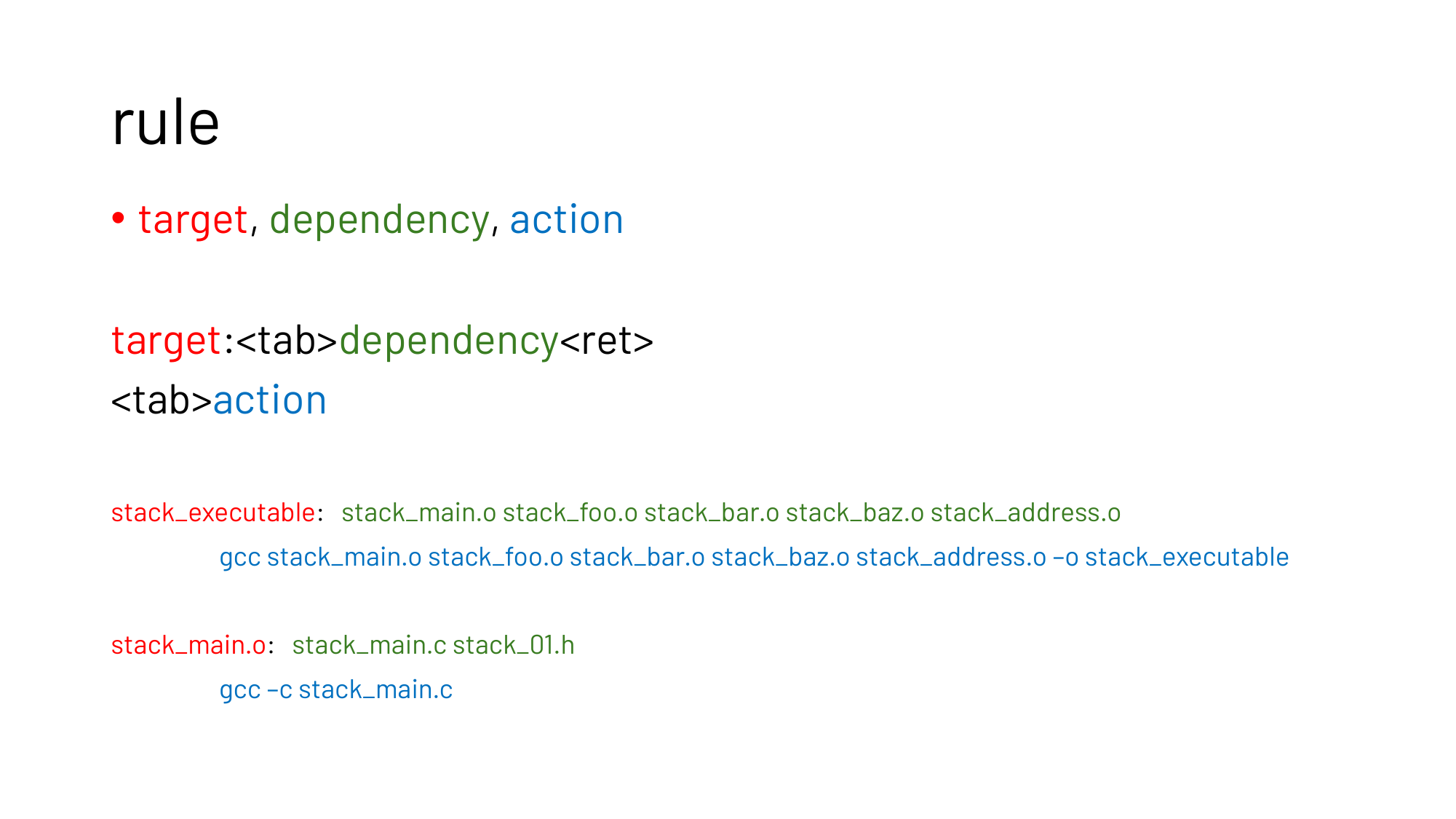

# rule
target, dependency, action

target:<tab>dependency<ret>
<tab>action

stack_executable:   stack_main.o stack_foo.o stack_bar.o stack_baz.o stack_address.o
	gcc stack_main.o stack_foo.o stack_bar.o stack_baz.o stack_address.o –o stack_executable

stack_main.o:   stack_main.c stack_01.h
	gcc –c stack_main.c